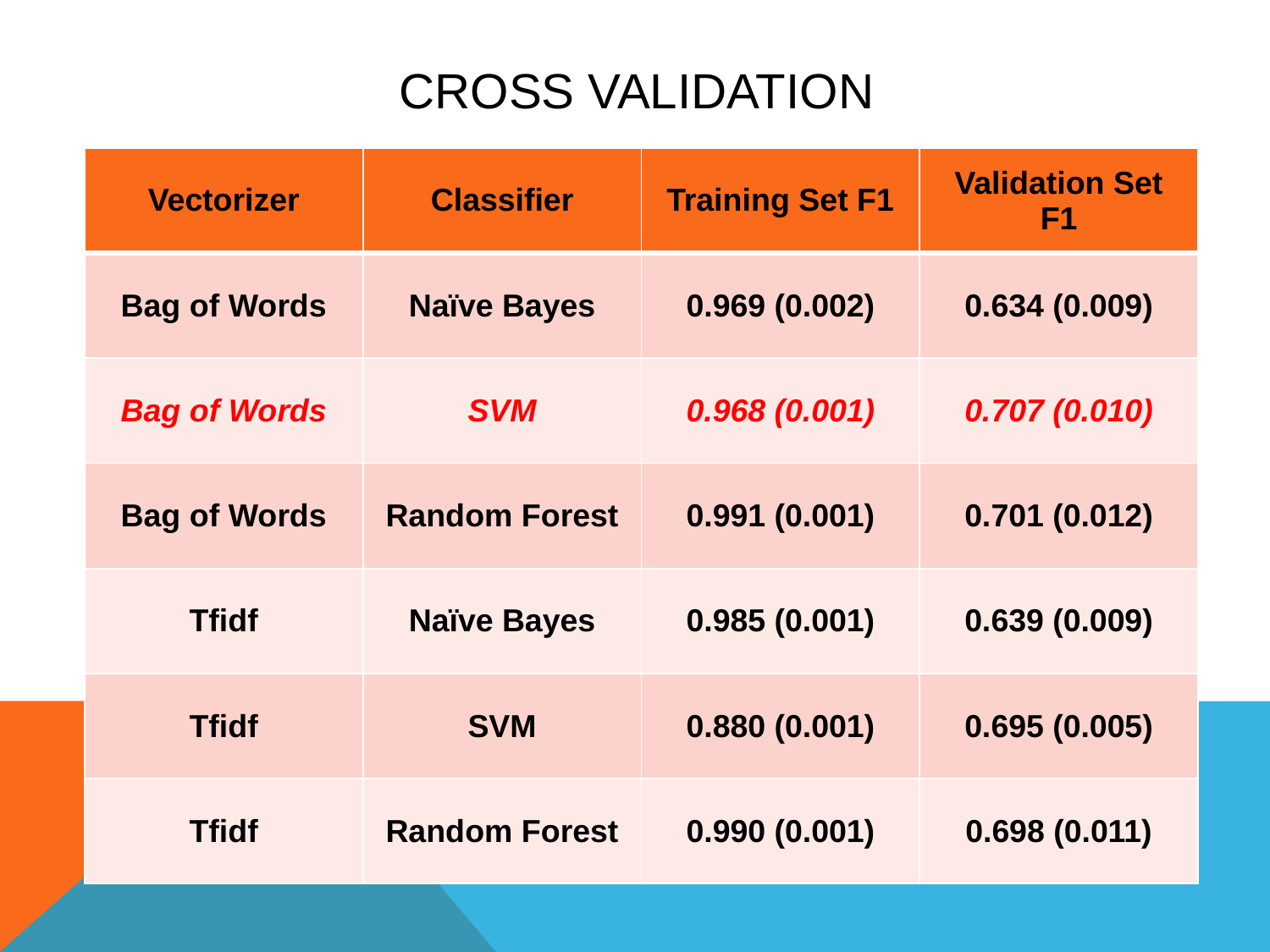

# Cross validation
| Vectorizer | Classifier | Training Set F1 | Validation Set F1 |
| --- | --- | --- | --- |
| Bag of Words | Naïve Bayes | 0.969 (0.002) | 0.634 (0.009) |
| Bag of Words | SVM | 0.968 (0.001) | 0.707 (0.010) |
| Bag of Words | Random Forest | 0.991 (0.001) | 0.701 (0.012) |
| Tfidf | Naïve Bayes | 0.985 (0.001) | 0.639 (0.009) |
| Tfidf | SVM | 0.880 (0.001) | 0.695 (0.005) |
| Tfidf | Random Forest | 0.990 (0.001) | 0.698 (0.011) |